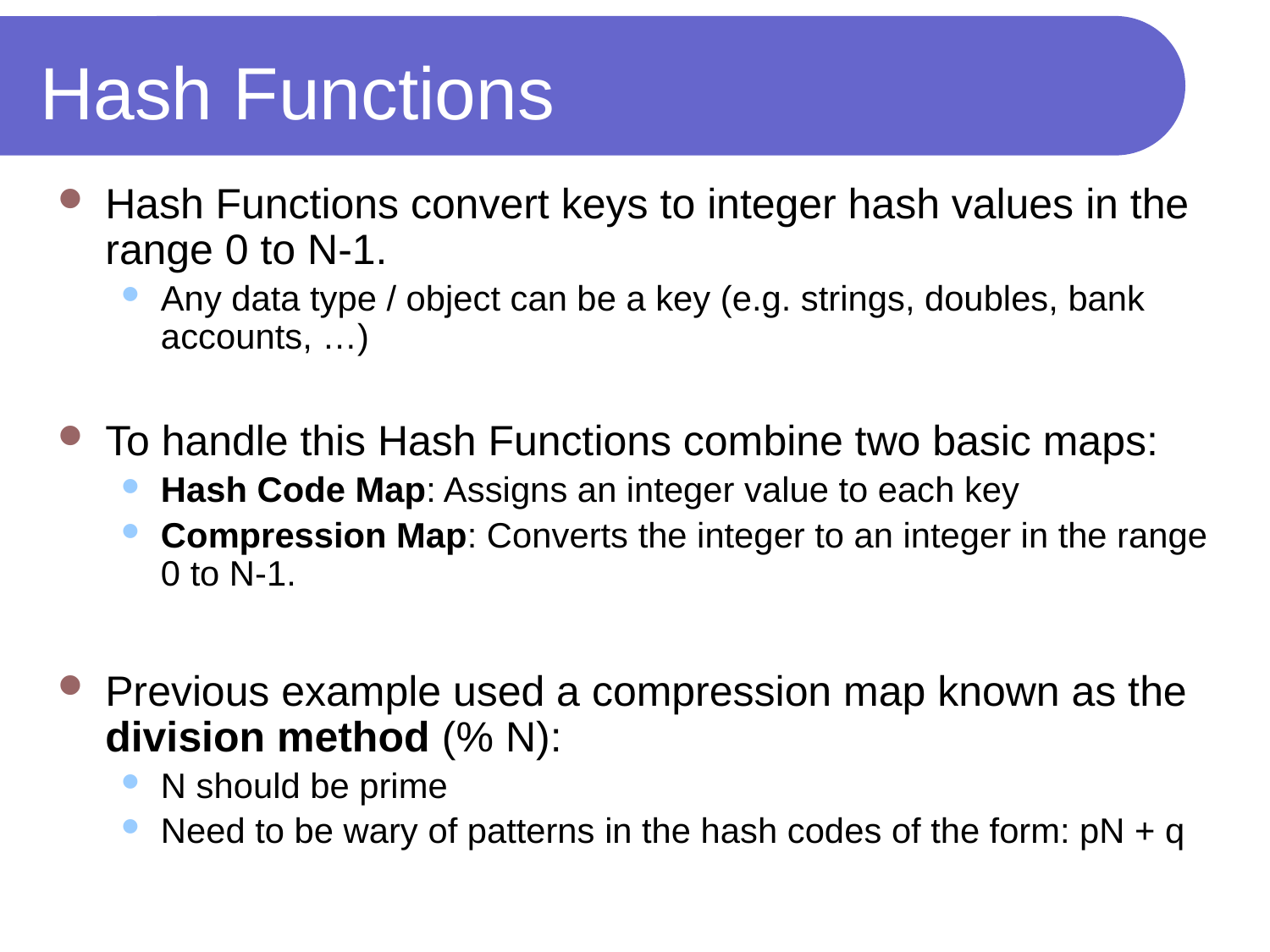

# Hash Functions
Hash Functions convert keys to integer hash values in the range 0 to N-1.
Any data type / object can be a key (e.g. strings, doubles, bank accounts, …)

To handle this Hash Functions combine two basic maps:
Hash Code Map: Assigns an integer value to each key
Compression Map: Converts the integer to an integer in the range 0 to N-1.

Previous example used a compression map known as the division method (% N):
N should be prime
Need to be wary of patterns in the hash codes of the form: pN + q